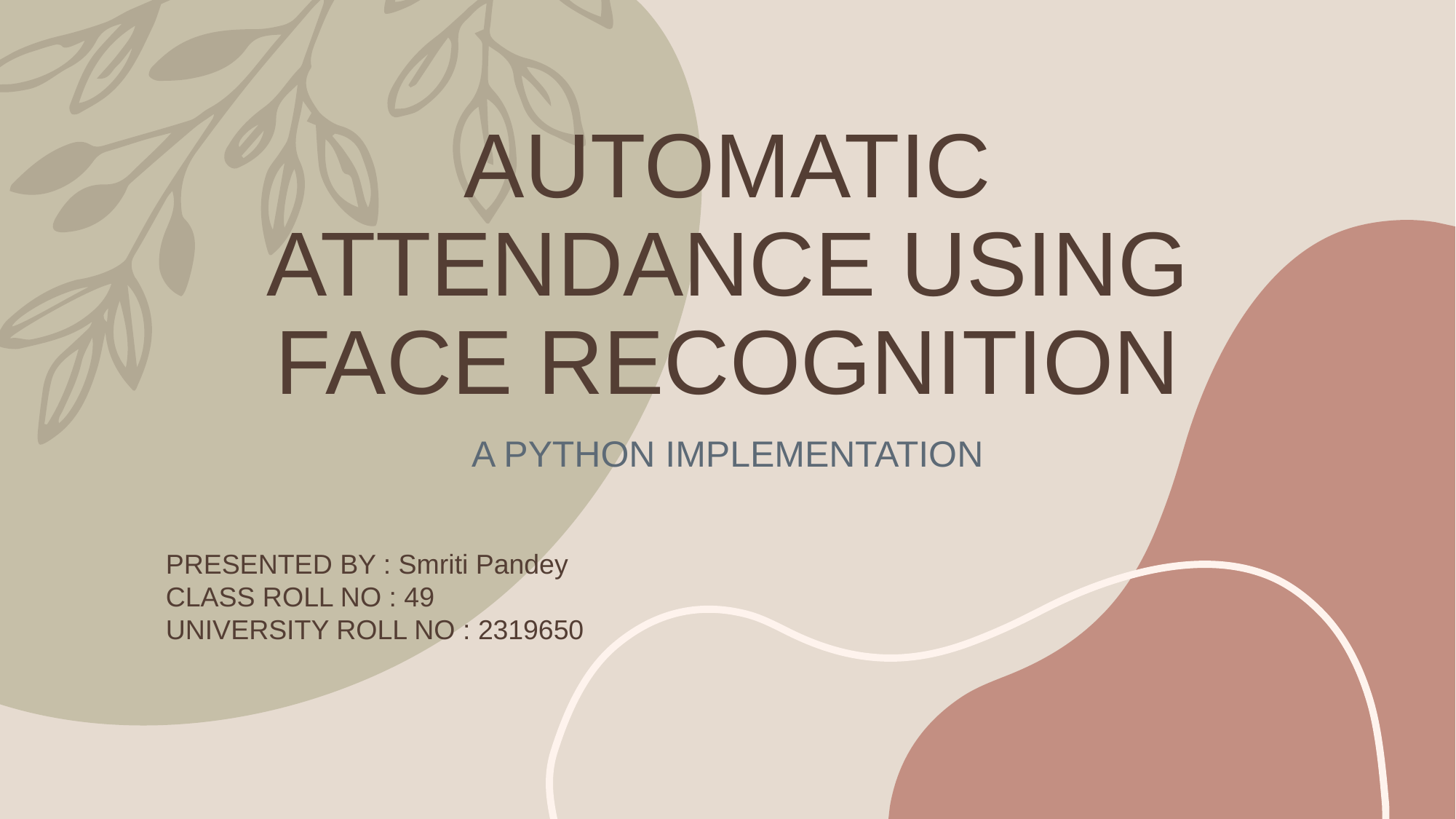

# AUTOMATIC ATTENDANCE USING FACE RECOGNITION
A PYTHON IMPLEMENTATION
PRESENTED BY : Smriti Pandey
CLASS ROLL NO : 49
UNIVERSITY ROLL NO : 2319650